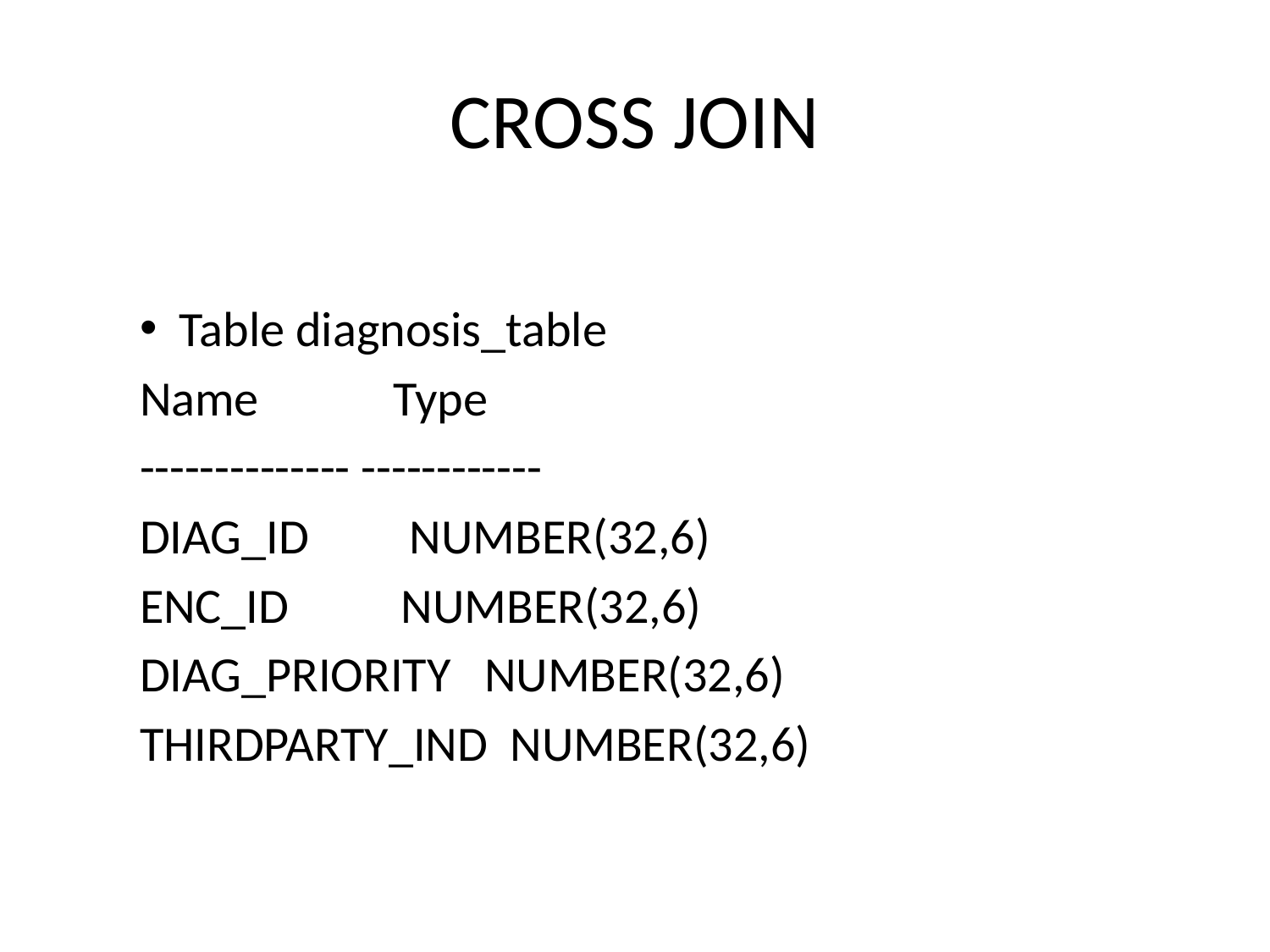

# CROSS JOIN

Table diagnosis_table
Name            Type
-------------- ------------
DIAG_ID         NUMBER(32,6)
ENC_ID          NUMBER(32,6)
DIAG_PRIORITY   NUMBER(32,6)
THIRDPARTY_IND  NUMBER(32,6)